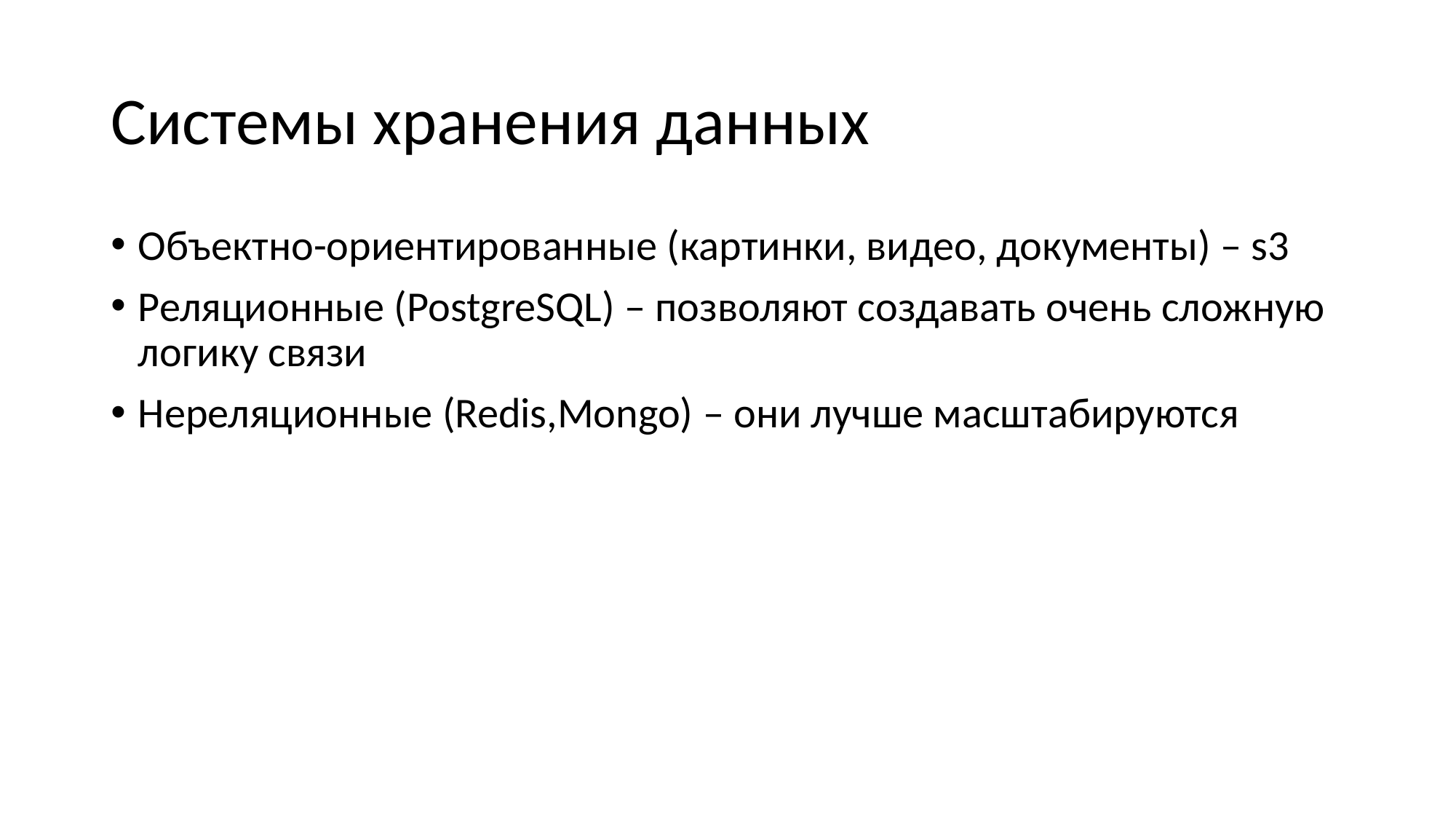

# Системы хранения данных
Объектно-ориентированные (картинки, видео, документы) – s3
Реляционные (PostgreSQL) – позволяют создавать очень сложную логику связи
Нереляционные (Redis,Mongo) – они лучше масштабируются